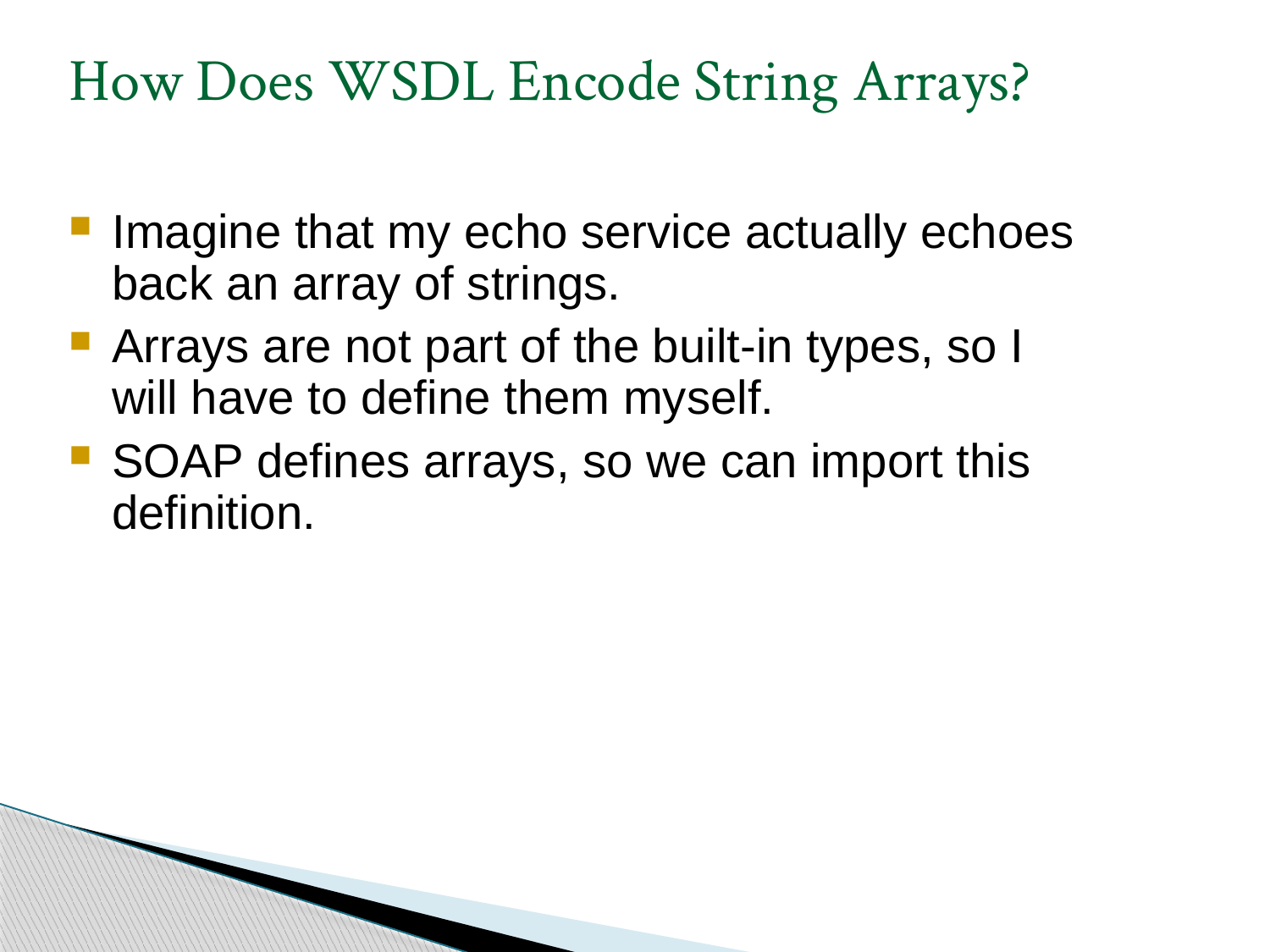

How Does WSDL Encode String Arrays?
Imagine that my echo service actually echoes back an array of strings.
Arrays are not part of the built-in types, so I will have to define them myself.
SOAP defines arrays, so we can import this definition.